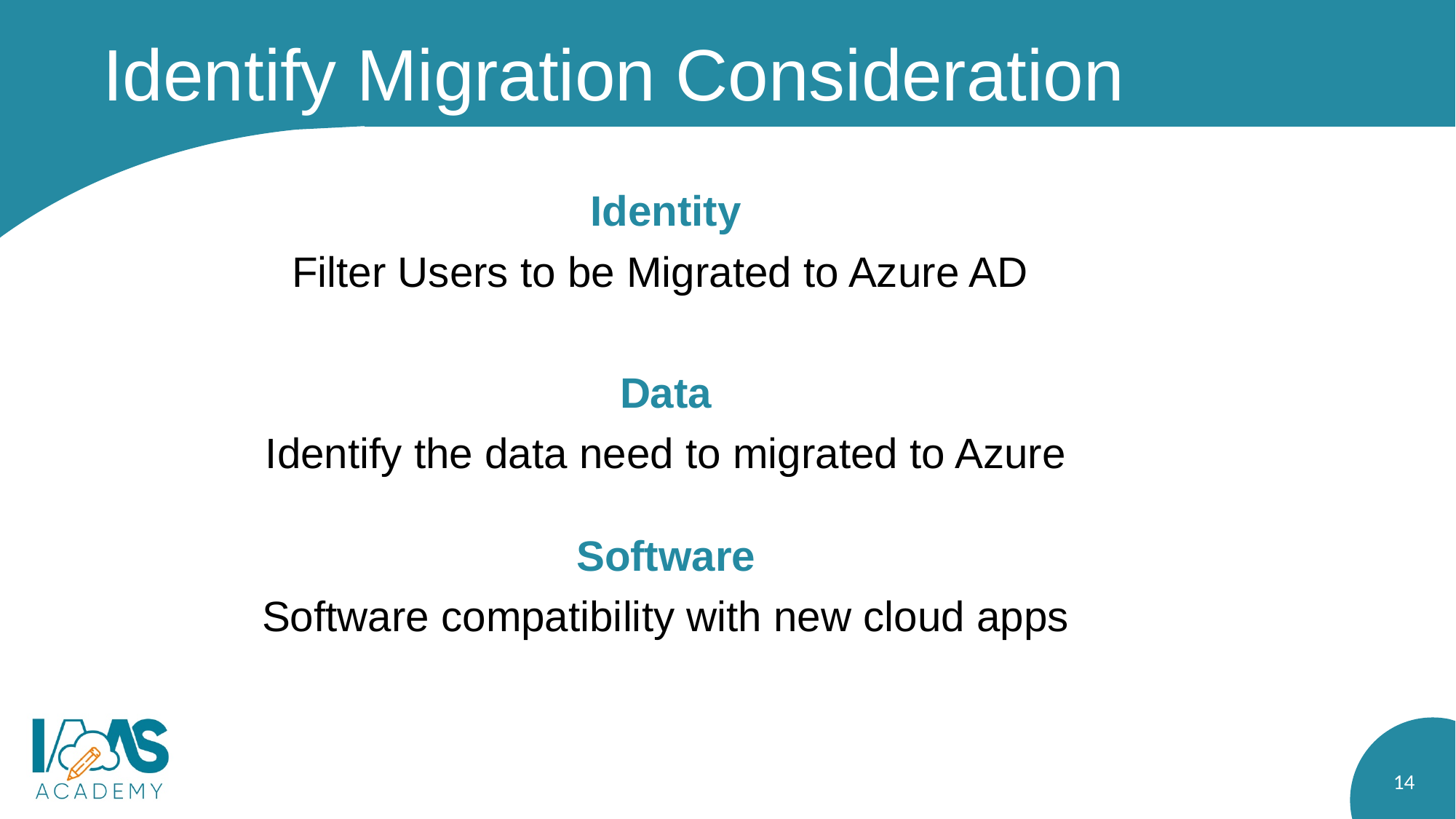

# Identify Migration Consideration
Identity
Filter Users to be Migrated to Azure AD
Data
Identify the data need to migrated to Azure
Software
Software compatibility with new cloud apps
14